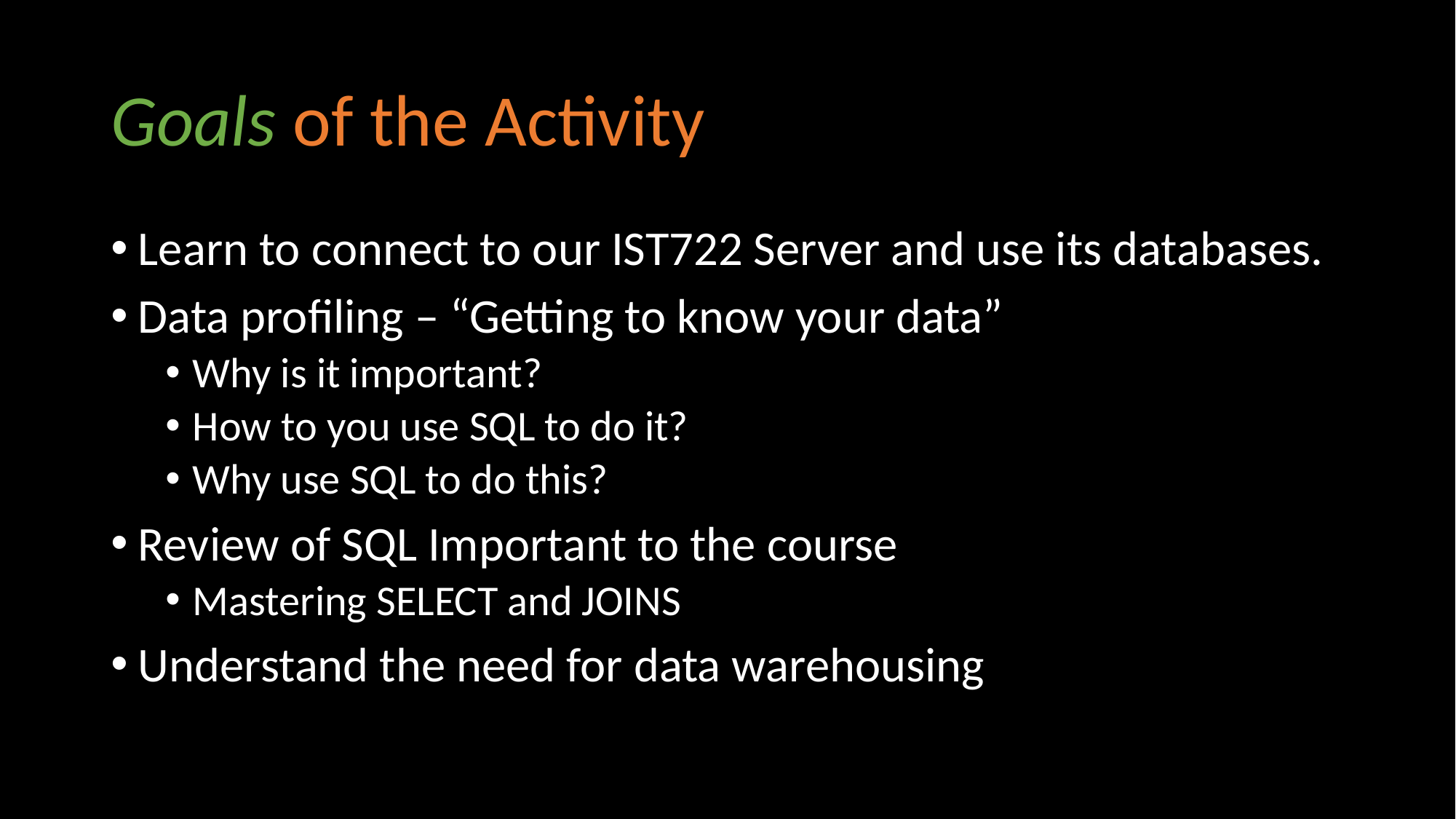

# Goals of the Activity
Learn to connect to our IST722 Server and use its databases.
Data profiling – “Getting to know your data”
Why is it important?
How to you use SQL to do it?
Why use SQL to do this?
Review of SQL Important to the course
Mastering SELECT and JOINS
Understand the need for data warehousing